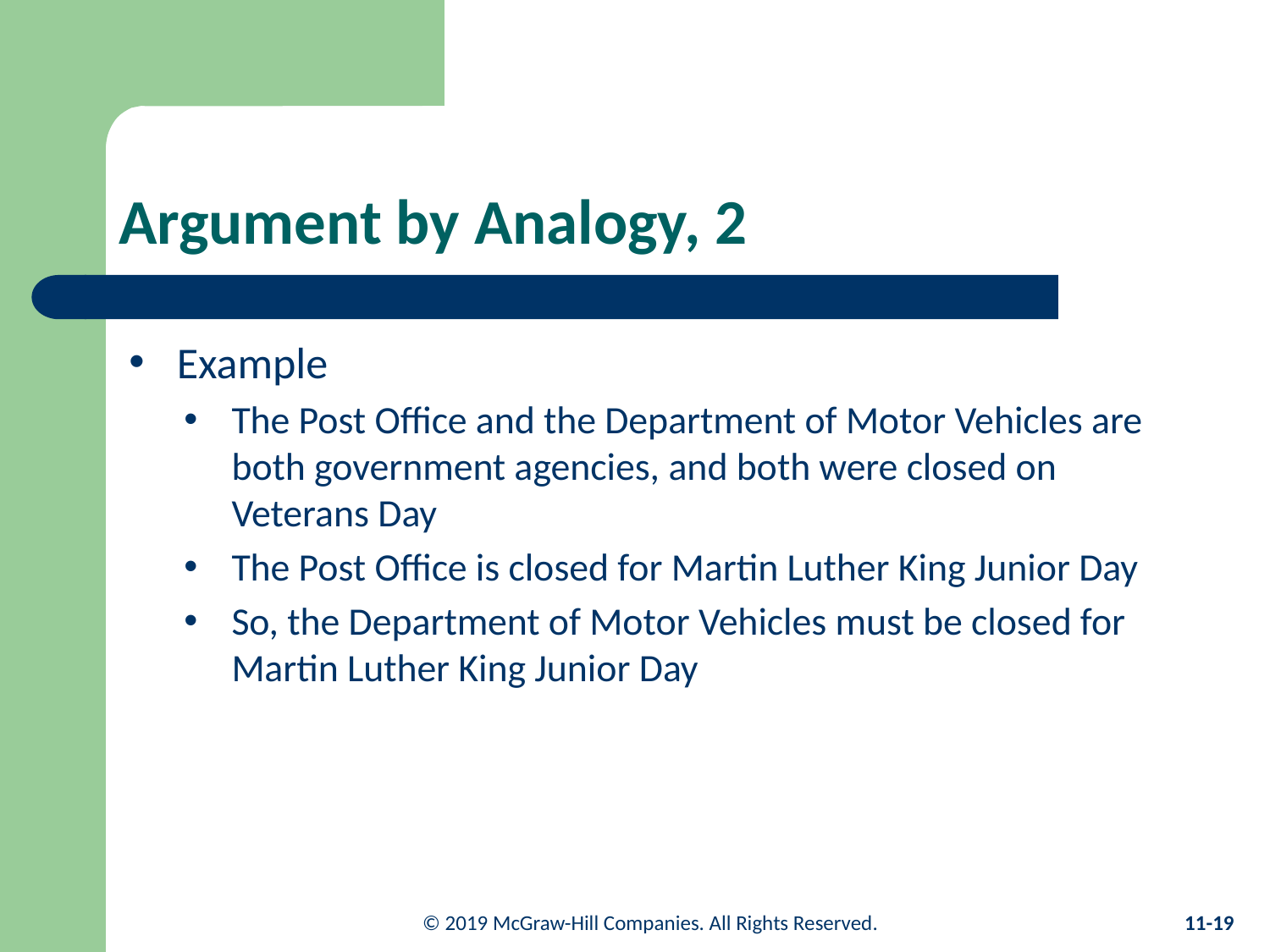

# Argument by Analogy, 2
Example
The Post Office and the Department of Motor Vehicles are both government agencies, and both were closed on Veterans Day
The Post Office is closed for Martin Luther King Junior Day
So, the Department of Motor Vehicles must be closed for Martin Luther King Junior Day